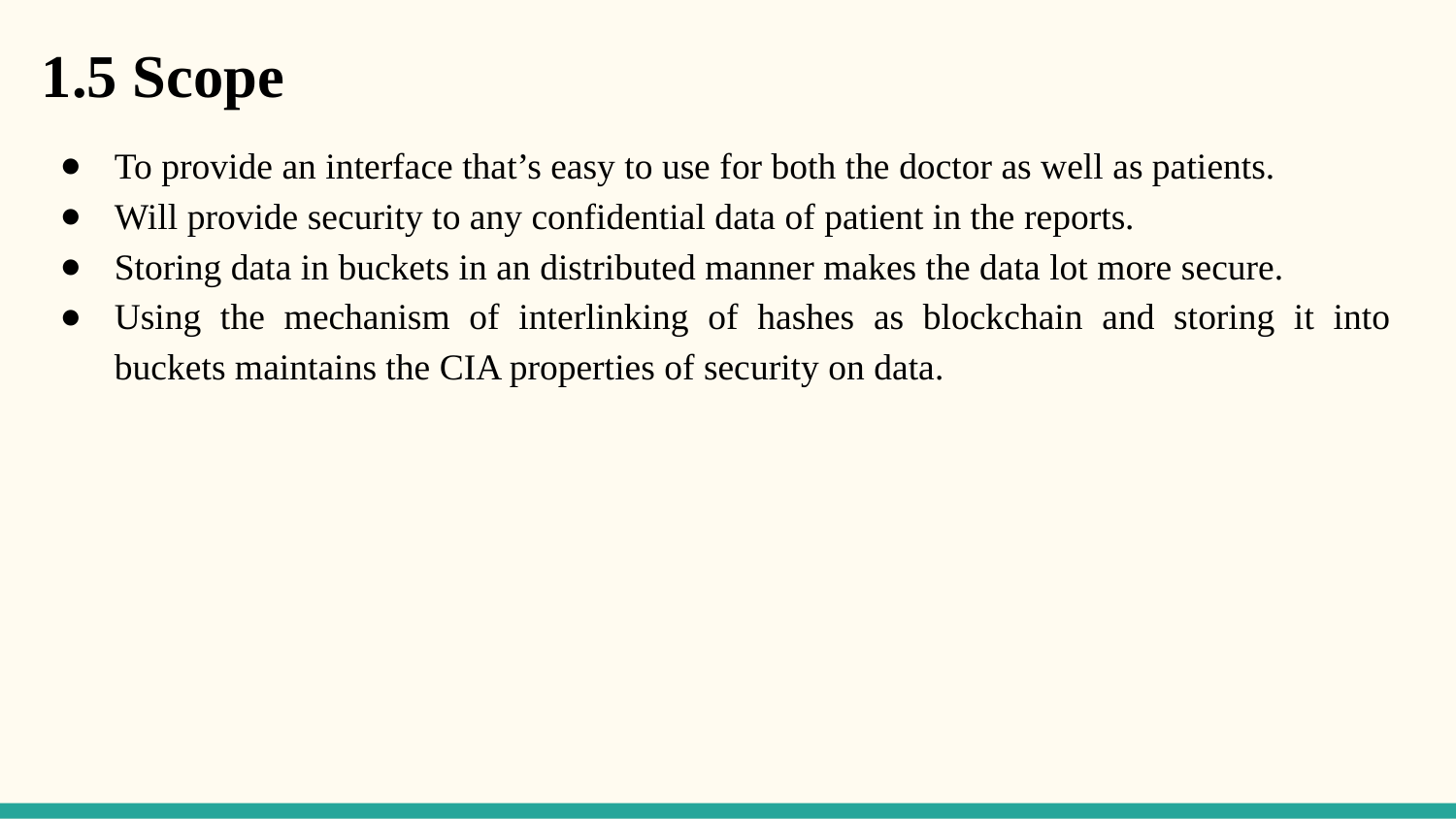

# 1.5 Scope
To provide an interface that’s easy to use for both the doctor as well as patients.
Will provide security to any confidential data of patient in the reports.
Storing data in buckets in an distributed manner makes the data lot more secure.
Using the mechanism of interlinking of hashes as blockchain and storing it into buckets maintains the CIA properties of security on data.